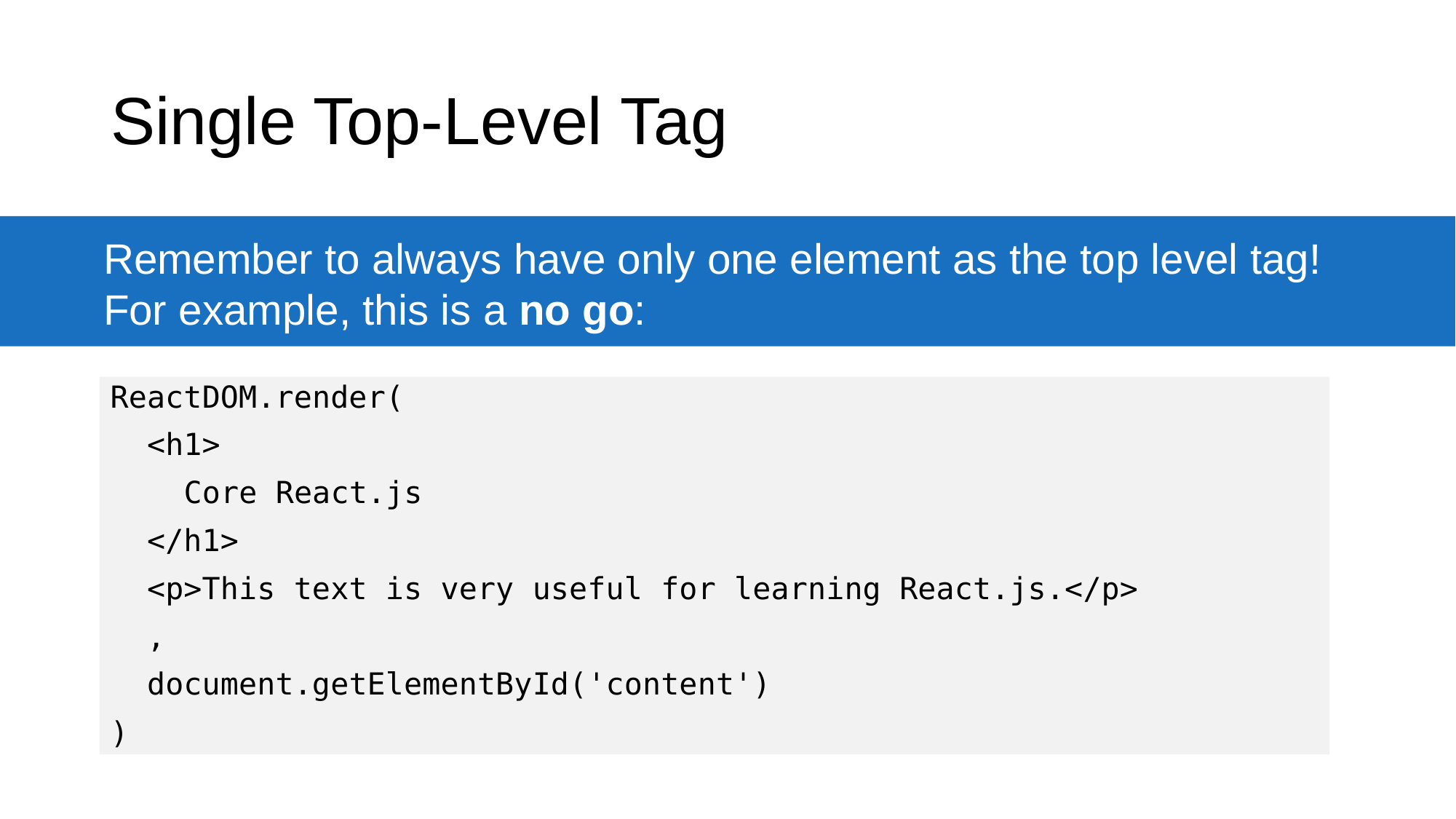

# Single Top-Level Tag

Remember to always have only one element as the top level tag!
For example, this is a no go:
ReactDOM.render(
  <h1>
    Core React.js
  </h1>
  <p>This text is very useful for learning React.js.</p>
  ,
  document.getElementById('content')
)